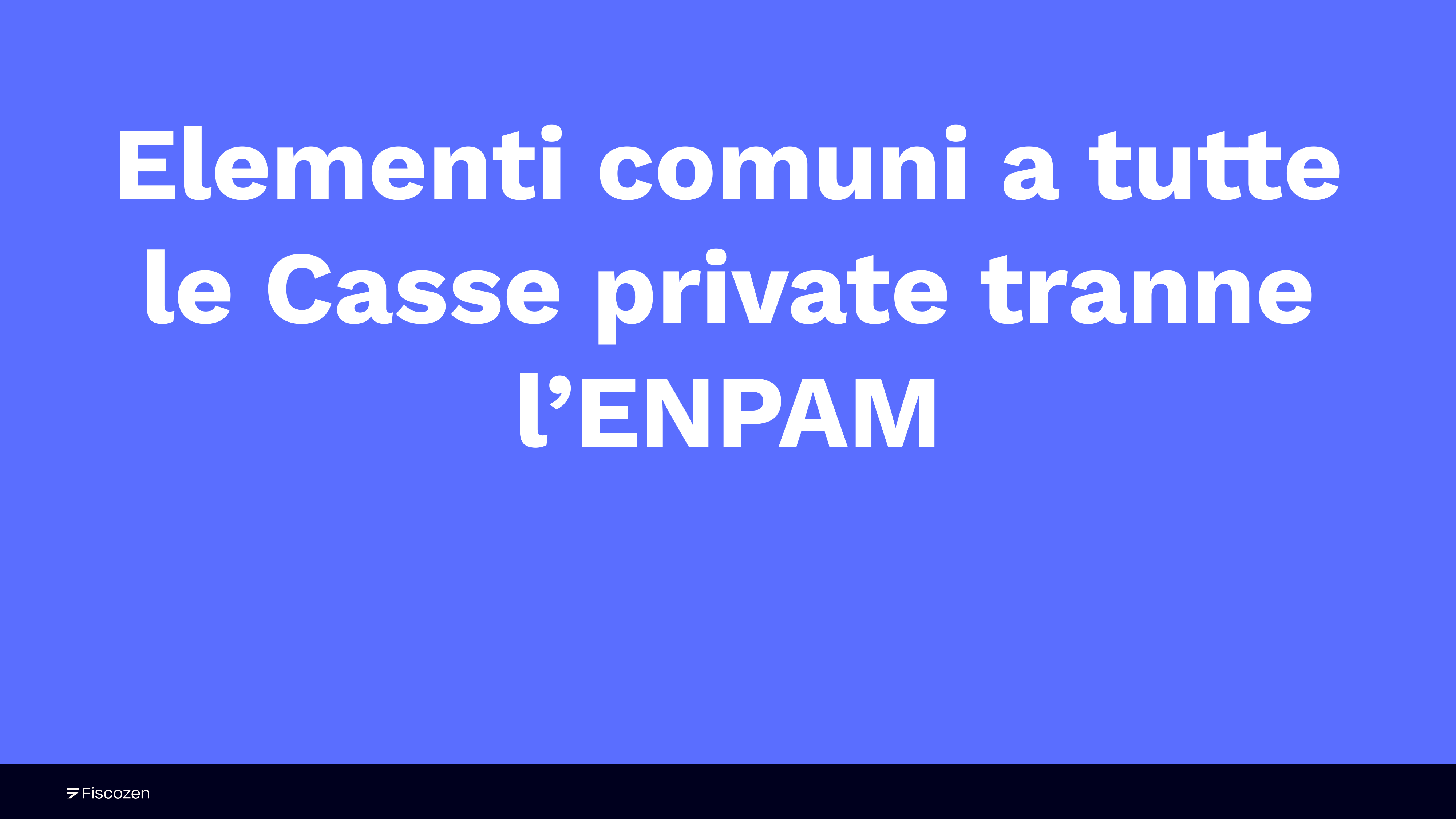

# Elementi comuni a tutte le Casse private tranne l’ENPAM